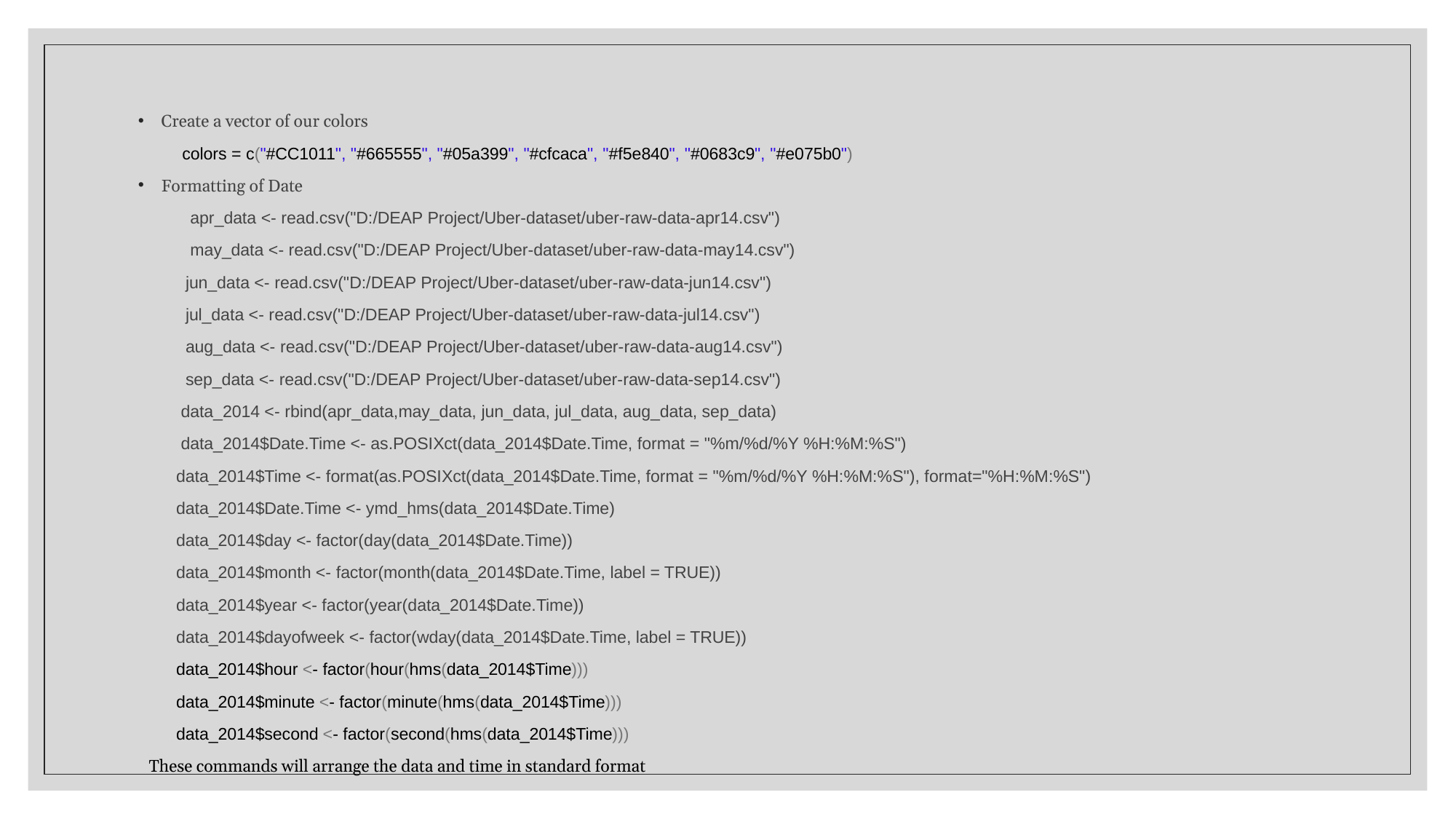

#
Create a vector of our colors
           colors = c("#CC1011", "#665555", "#05a399", "#cfcaca", "#f5e840", "#0683c9", "#e075b0")
Formatting of Date
           apr_data <- read.csv("D:/DEAP Project/Uber-dataset/uber-raw-data-apr14.csv")
           may_data <- read.csv("D:/DEAP Project/Uber-dataset/uber-raw-data-may14.csv")
          jun_data <- read.csv("D:/DEAP Project/Uber-dataset/uber-raw-data-jun14.csv")
          jul_data <- read.csv("D:/DEAP Project/Uber-dataset/uber-raw-data-jul14.csv")
          aug_data <- read.csv("D:/DEAP Project/Uber-dataset/uber-raw-data-aug14.csv")
          sep_data <- read.csv("D:/DEAP Project/Uber-dataset/uber-raw-data-sep14.csv")
         data_2014 <- rbind(apr_data,may_data, jun_data, jul_data, aug_data, sep_data)
         data_2014$Date.Time <- as.POSIXct(data_2014$Date.Time, format = "%m/%d/%Y %H:%M:%S")
        data_2014$Time <- format(as.POSIXct(data_2014$Date.Time, format = "%m/%d/%Y %H:%M:%S"), format="%H:%M:%S")
        data_2014$Date.Time <- ymd_hms(data_2014$Date.Time)
        data_2014$day <- factor(day(data_2014$Date.Time))
        data_2014$month <- factor(month(data_2014$Date.Time, label = TRUE))
        data_2014$year <- factor(year(data_2014$Date.Time))
        data_2014$dayofweek <- factor(wday(data_2014$Date.Time, label = TRUE))
        data_2014$hour <- factor(hour(hms(data_2014$Time)))
        data_2014$minute <- factor(minute(hms(data_2014$Time)))
        data_2014$second <- factor(second(hms(data_2014$Time)))
  These commands will arrange the data and time in standard format